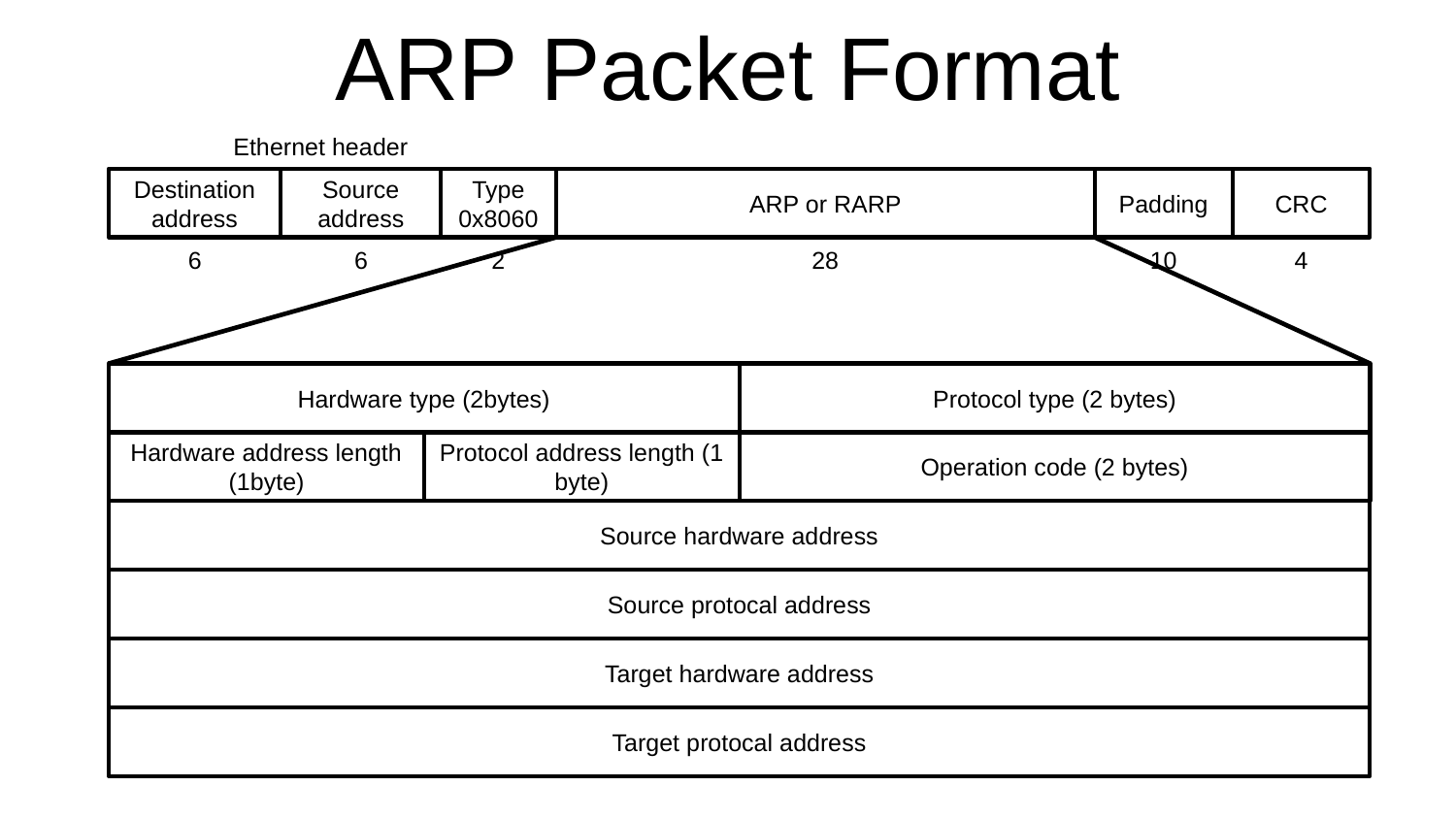

# ARP Packet Format
Ethernet header
Destination address
Source address
Type
0x8060
ARP or RARP
Padding
CRC
6
6
2
28
10
4
Hardware type (2bytes)
Protocol type (2 bytes)
Hardware address length (1byte)
Protocol address length (1 byte)
Operation code (2 bytes)
Source hardware address
Source protocal address
Target hardware address
Target protocal address